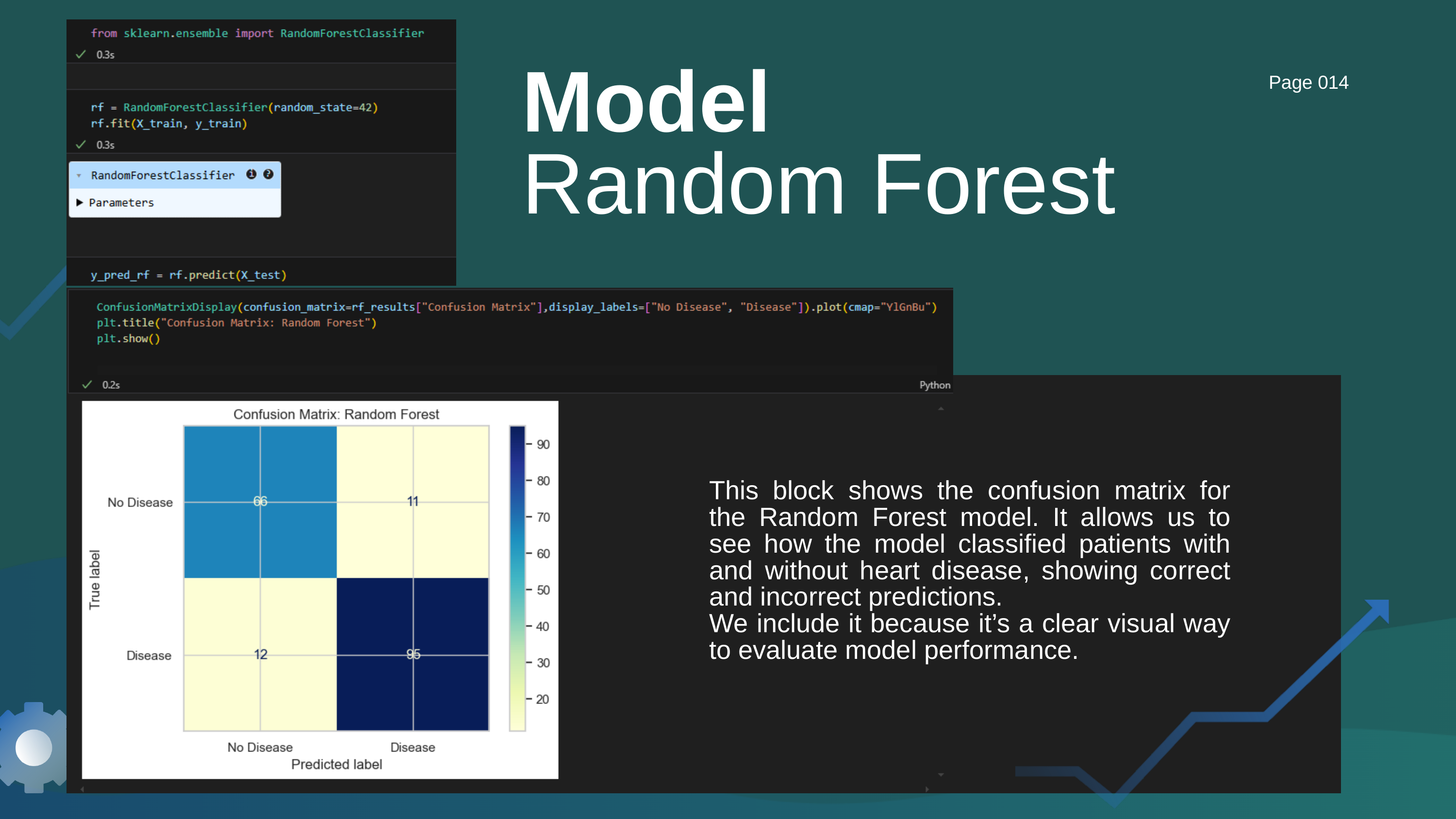

Model
Page 014

Random Forest

This block shows the confusion matrix for the Random Forest model. It allows us to see how the model classified patients with and without heart disease, showing correct and incorrect predictions.
We include it because it’s a clear visual way to evaluate model performance.